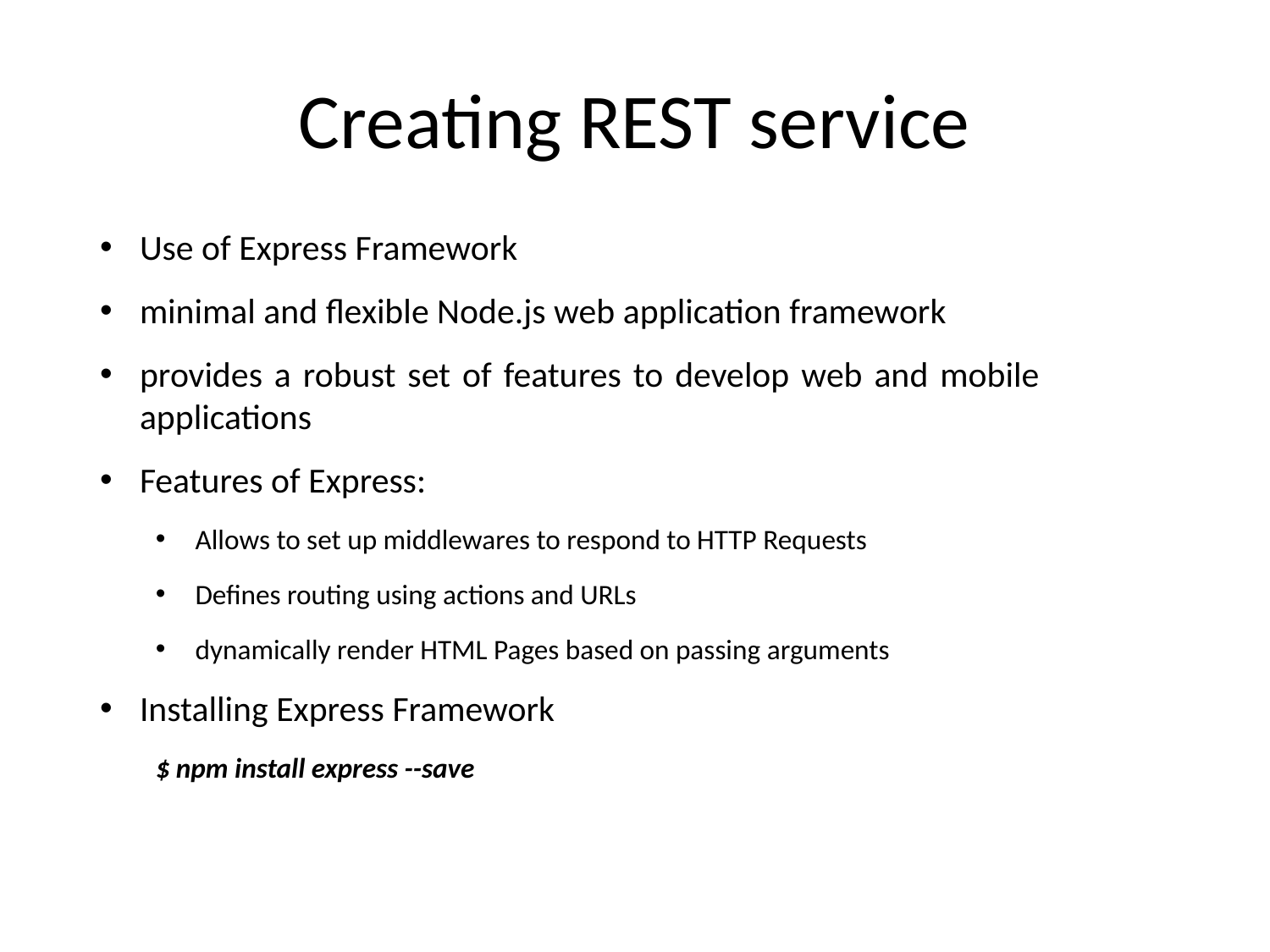

# Creating REST service
Use of Express Framework
minimal and flexible Node.js web application framework
provides a robust set of features to develop web and mobile applications
Features of Express:
Allows to set up middlewares to respond to HTTP Requests
Defines routing using actions and URLs
dynamically render HTML Pages based on passing arguments
Installing Express Framework
$ npm install express --save